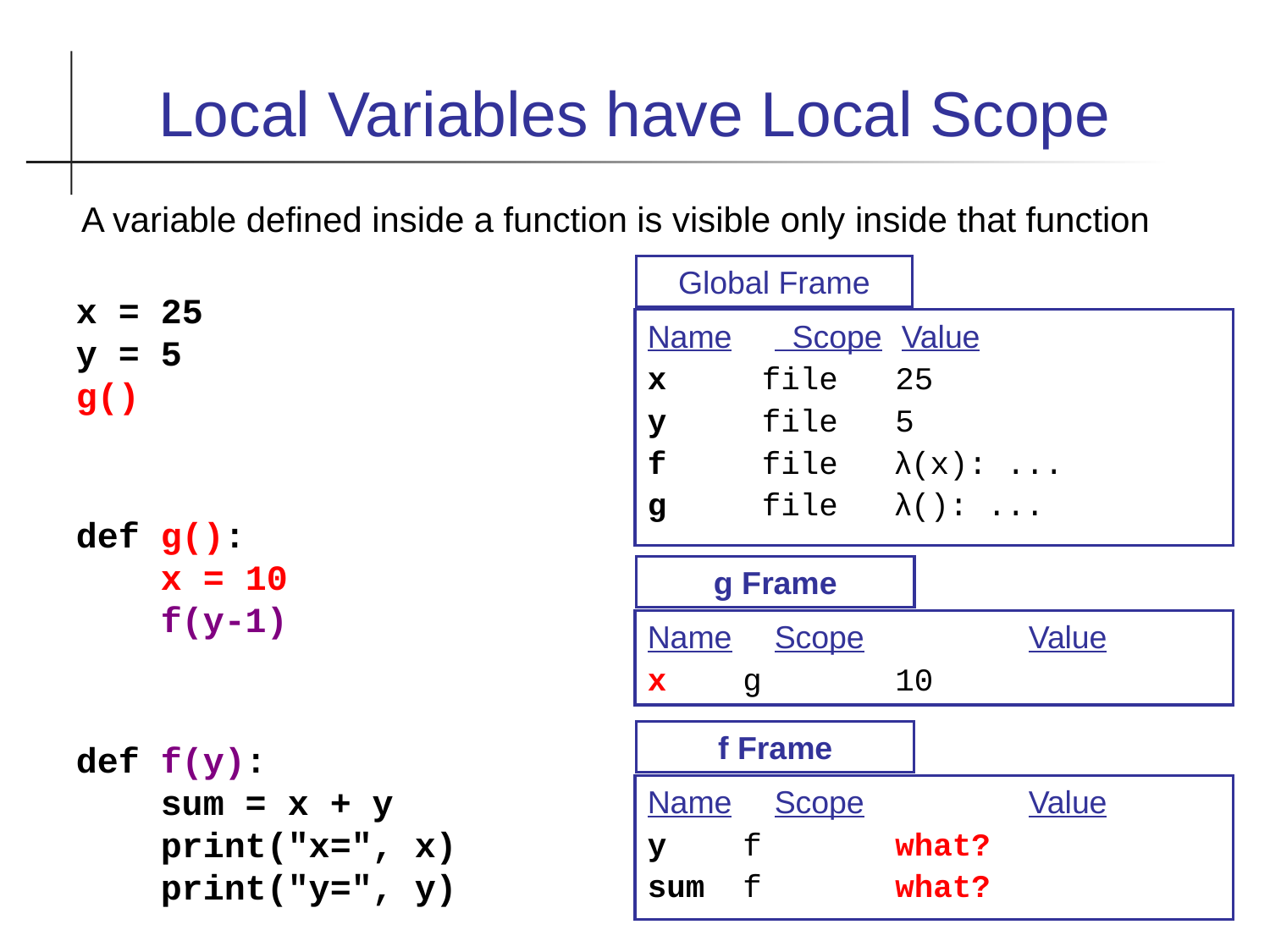

Local Variables have Local Scope
A variable defined inside a function is visible only inside that function

Global Frame
x = 25
y = 5
g()
Name	  Scope	Value
x     file   25
y     file   5
f     file   λ(x): ...
g     file   λ(): ...
def g():
    x = 10
    f(y-1)
g Frame
Name	Scope		Value
x    g       10

f Frame
def f(y):
    sum = x + y
    print("x=", x)
    print("y=", y)
Name	Scope		Value
y    f       what?
sum  f       what?